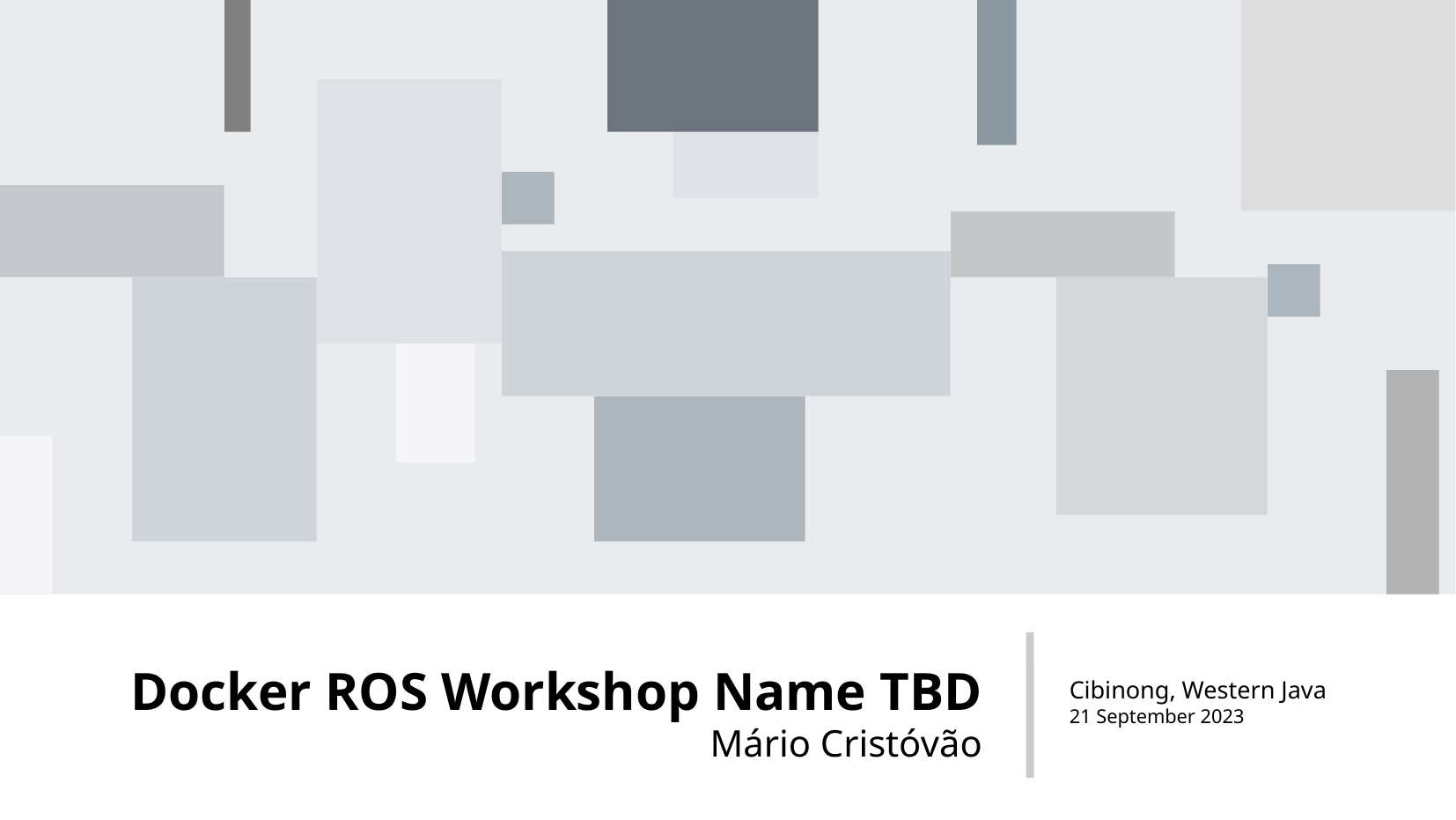

Docker ROS Workshop Name TBD
Mário Cristóvão
Cibinong, Western Java
21 September 2023